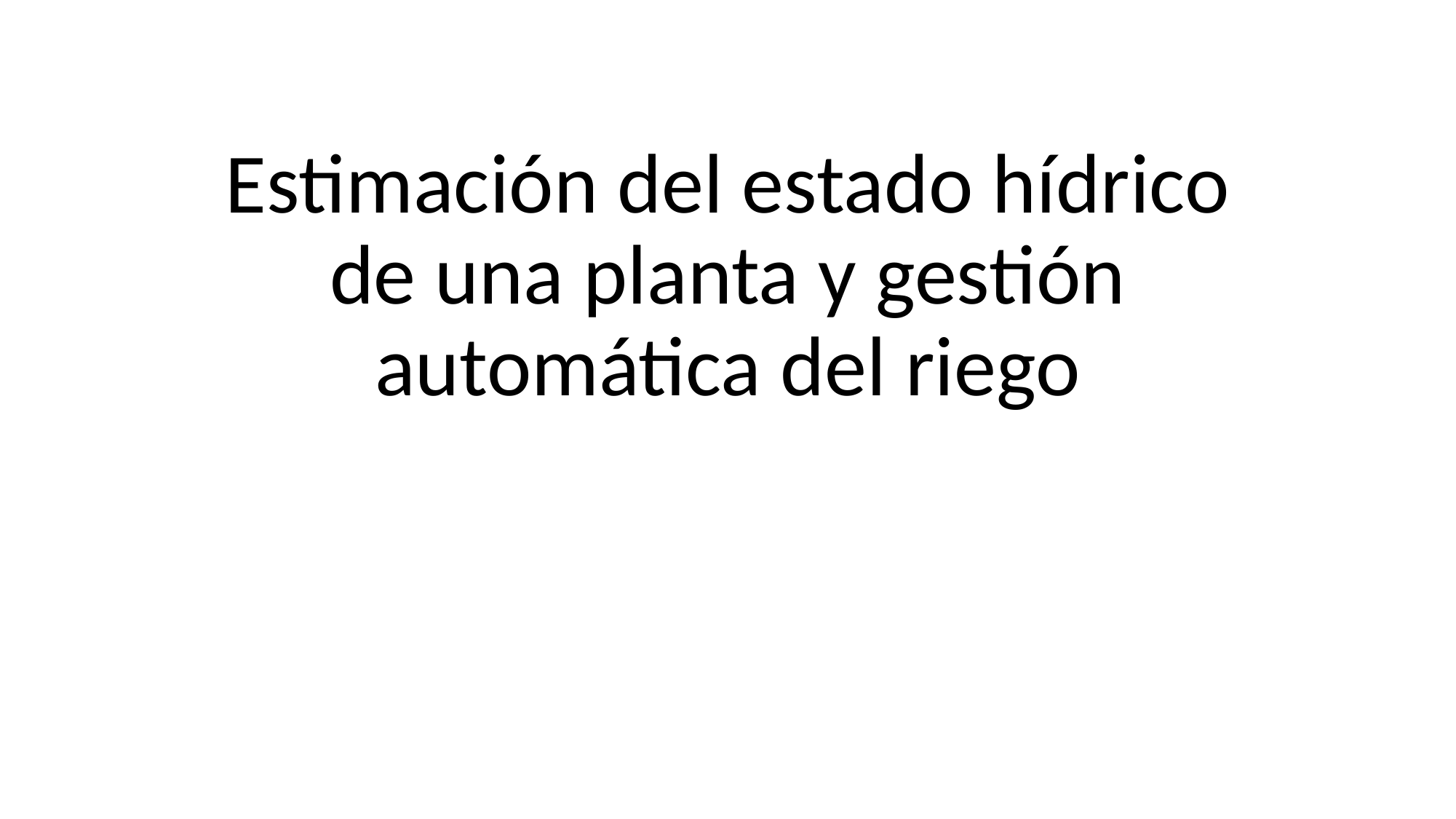

# Estimación del estado hídrico de una planta y gestión automática del riego